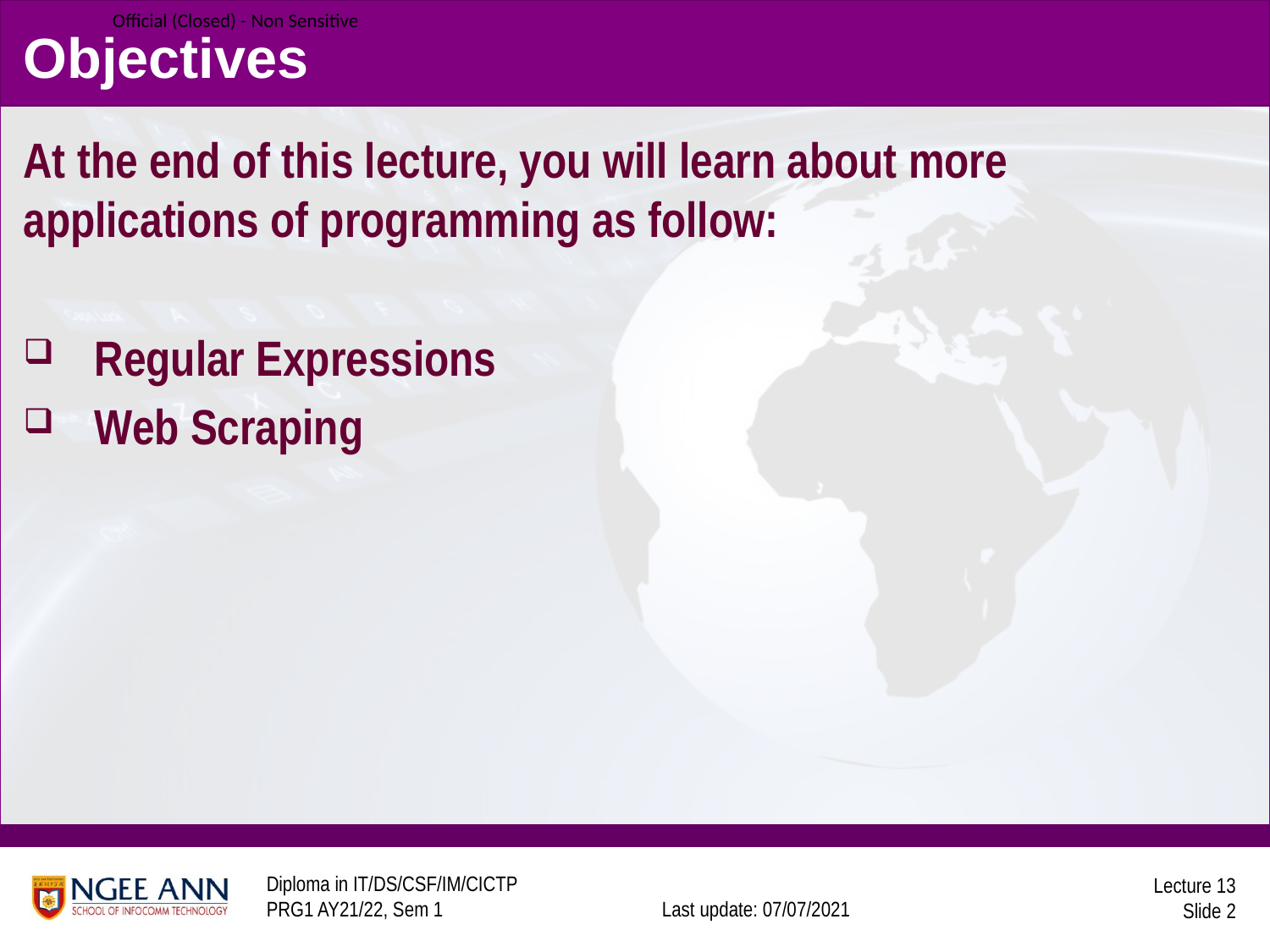

# Objectives
At the end of this lecture, you will learn about more applications of programming as follow:

Regular Expressions
Web Scraping